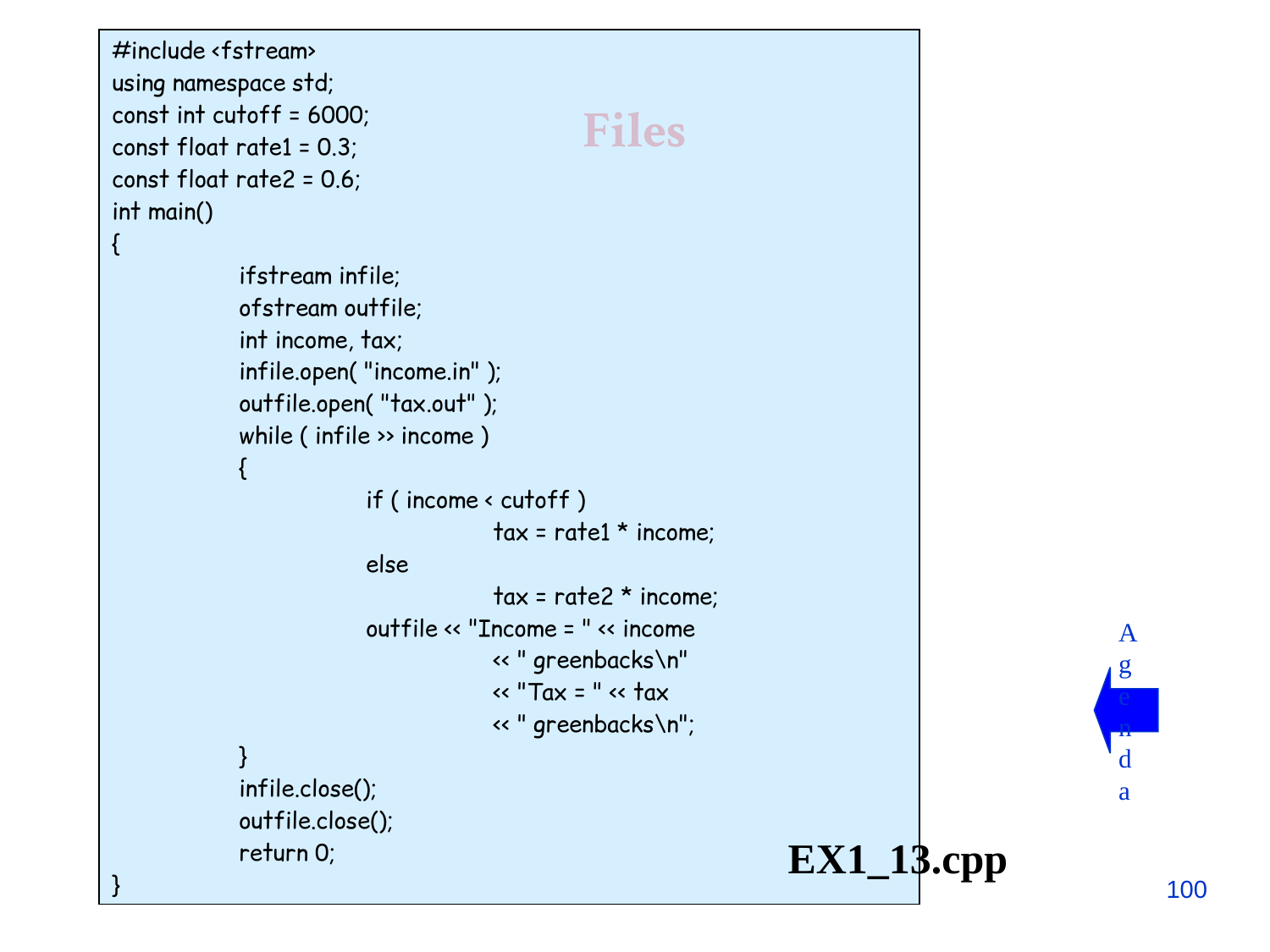

#include <fstream>
using namespace std;
const int cutoff = 6000;
const float rate1 = 0.3;
const float rate2 = 0.6;
int main()
{
	ifstream infile;
	ofstream outfile;
	int income, tax;
	infile.open( "income.in" );
	outfile.open( "tax.out" );
	while ( infile >> income )
	{
		if ( income < cutoff )
			tax = rate1 * income;
		else
			tax = rate2 * income;
		outfile << "Income = " << income
			<< " greenbacks\n"
			<< "Tax = " << tax
			<< " greenbacks\n";
	}
	infile.close();
	outfile.close();
	return 0;
}
Files
Agenda
EX1_13.cpp
100